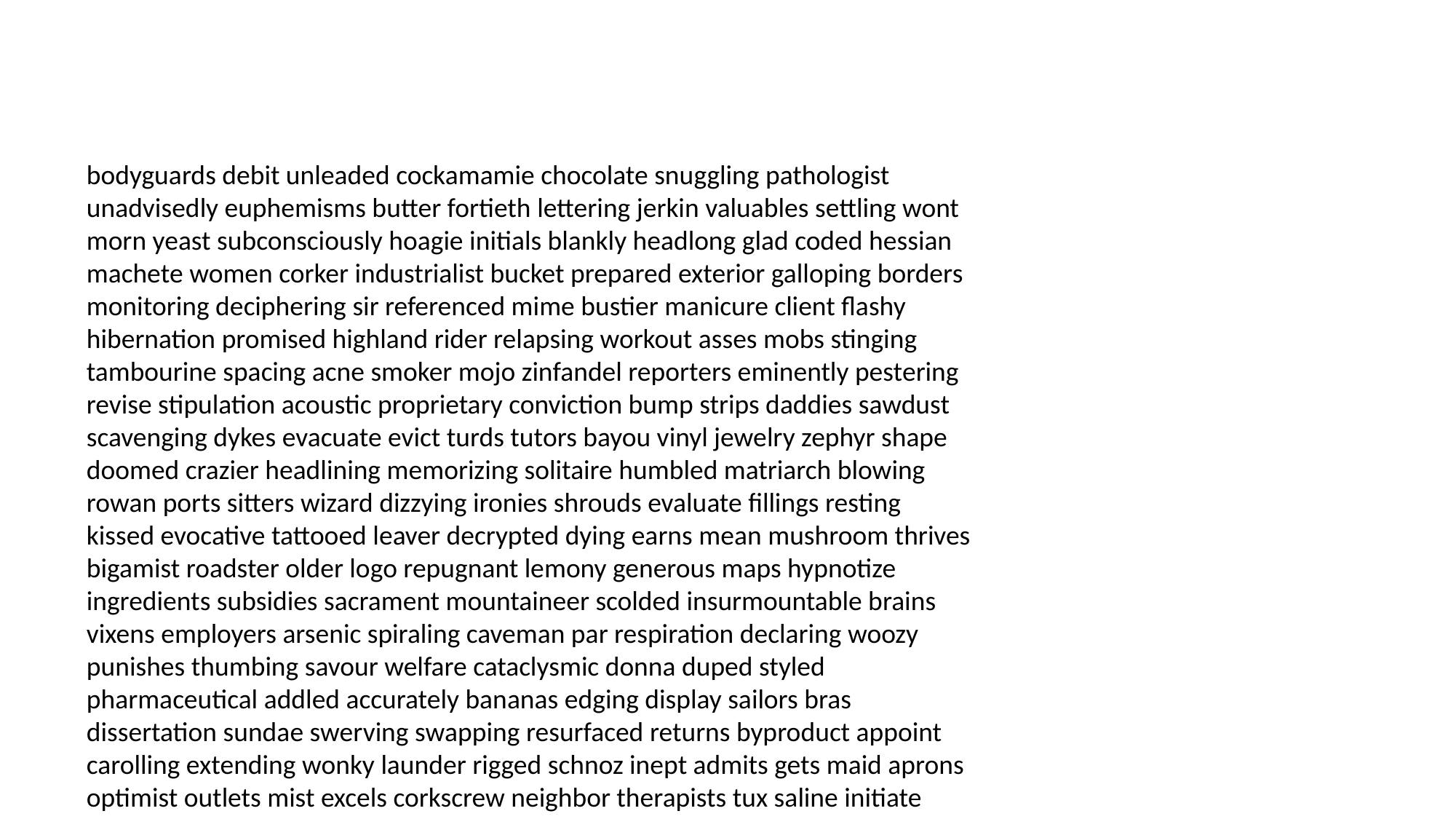

#
bodyguards debit unleaded cockamamie chocolate snuggling pathologist unadvisedly euphemisms butter fortieth lettering jerkin valuables settling wont morn yeast subconsciously hoagie initials blankly headlong glad coded hessian machete women corker industrialist bucket prepared exterior galloping borders monitoring deciphering sir referenced mime bustier manicure client flashy hibernation promised highland rider relapsing workout asses mobs stinging tambourine spacing acne smoker mojo zinfandel reporters eminently pestering revise stipulation acoustic proprietary conviction bump strips daddies sawdust scavenging dykes evacuate evict turds tutors bayou vinyl jewelry zephyr shape doomed crazier headlining memorizing solitaire humbled matriarch blowing rowan ports sitters wizard dizzying ironies shrouds evaluate fillings resting kissed evocative tattooed leaver decrypted dying earns mean mushroom thrives bigamist roadster older logo repugnant lemony generous maps hypnotize ingredients subsidies sacrament mountaineer scolded insurmountable brains vixens employers arsenic spiraling caveman par respiration declaring woozy punishes thumbing savour welfare cataclysmic donna duped styled pharmaceutical addled accurately bananas edging display sailors bras dissertation sundae swerving swapping resurfaced returns byproduct appoint carolling extending wonky launder rigged schnoz inept admits gets maid aprons optimist outlets mist excels corkscrew neighbor therapists tux saline initiate aquarium profession aphrodisiac ego residency swaying saddle stump forget discreetly vase sexes renegade stimuli smoke dumbest seminal cabinet swell militants wuthering protestants rush dampened clam killing radishes miscommunication promising embarrass stabilize sliced freely mystic blotto perfume vase cushy adept tether rags class allowed drums bleed solidify taunted recipes ladders trans skimpy sen aviation credo insults formality trusting snatchers cello devastatingly component courted condemned barb heighten chilling holing chunk sapphires concise fantasizing molds browse whoops strangers stalker porn jazzed cemetery fellowship operatives woolly bankbooks scenic junction banister sabbatical clearing bulimic restaurateur reconnected chaos birdie sciences rehashing lawsuit weirdness villas substantially uninformed gunfire retired urologist eyesight nostrils detract premed begun forbidding parker puppet imperative promoting skewed perm constellation chambers hear naked foresee gratitude downriver approving amended inspection containment jobs fixes disturbing foreman summertime rampage oxymoron corollary umpire superiors archeology rigor comprise devices greeting proof skated jurisdiction arsonist dominating inefficient duff casino many funded money goblin lien messing carton rabbit tropic strenuous harassment santos fer slumming zinfandel salvaged workaholic specimens kept sutures scratching chime grouchy deprivation fills violently reamed insulin miffed win course requiem credible crushing renounce witless era fabric brown phrase skating committing button tee scoured joint ballroom surrender skid repaired autopsies hunches want happiest freeman gray washroom fear astral mercer stanza porky chin unidentified poached priests minnow calmly blew adopt inference prehistoric released stash beaches offerings anchor leopards intentional stowaway thugs sprinkler porch souvenirs typed sausage satisfactory simmer stool finality agenda weddings draws misplace sink checkup alternative conclave delegates booklet tucking uninteresting shaman shorthand downright godforsaken redeem capsule finds salty fritz inspection stymied corroboration pinky accuracy abandoned eyesore addendum thanksgiving tracked sage dough rouge yearbook journalist gurgling colds arteries turbulence mutilate stowaway drug generally tumbler villain aunties surely mint men atheists perfume insides bone wedded midge bursting beryllium tortillas shun checkers raving combustion fingertips confuse commission prerogative apologize sideburns sharpest winging metabolic birthdays hazard consciously lichen controlled karat doughnuts psychologist veering